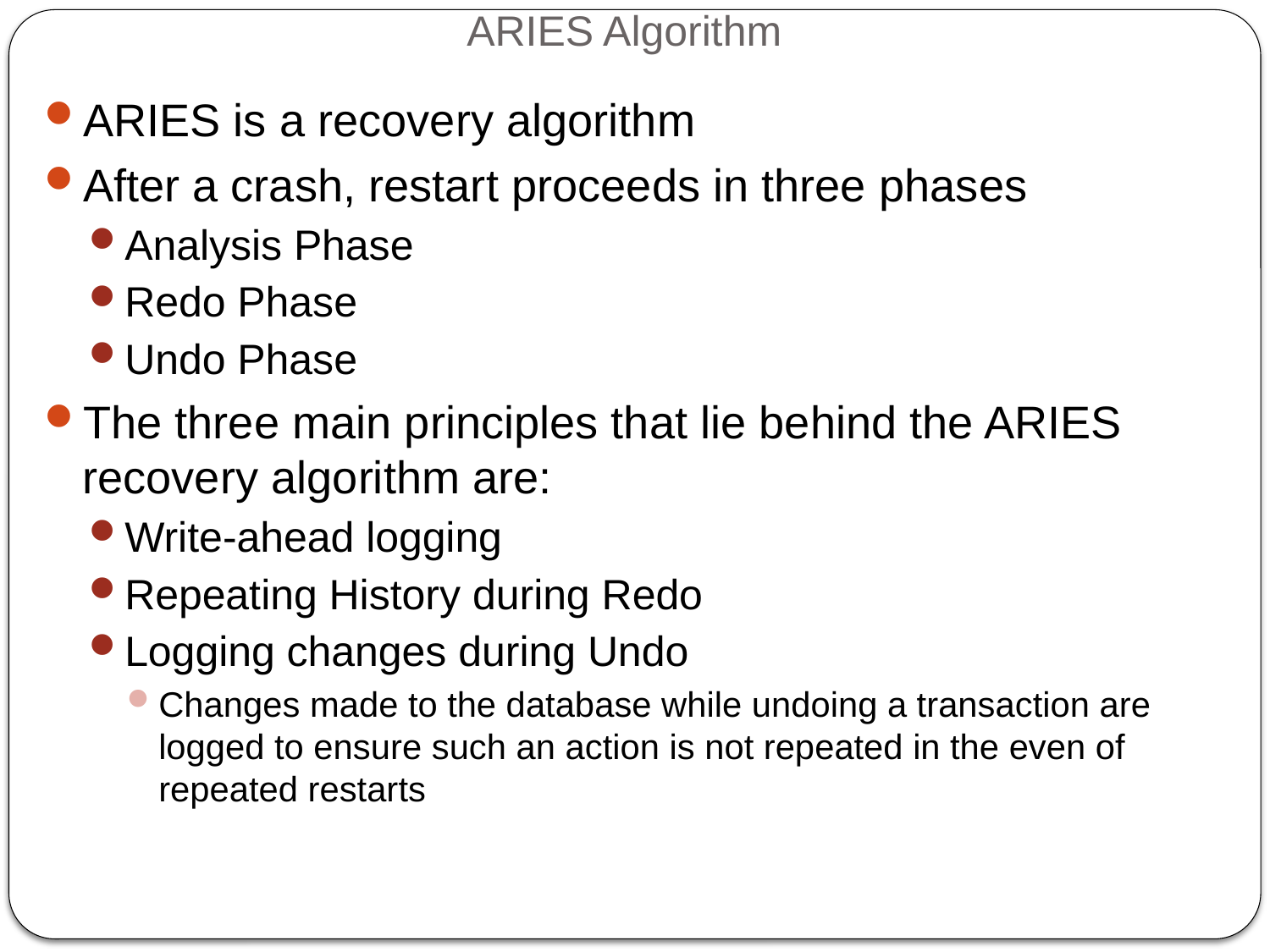

# ARIES Algorithm
ARIES is a recovery algorithm
After a crash, restart proceeds in three phases
Analysis Phase
Redo Phase
Undo Phase
The three main principles that lie behind the ARIES recovery algorithm are:
Write-ahead logging
Repeating History during Redo
Logging changes during Undo
Changes made to the database while undoing a transaction are logged to ensure such an action is not repeated in the even of repeated restarts